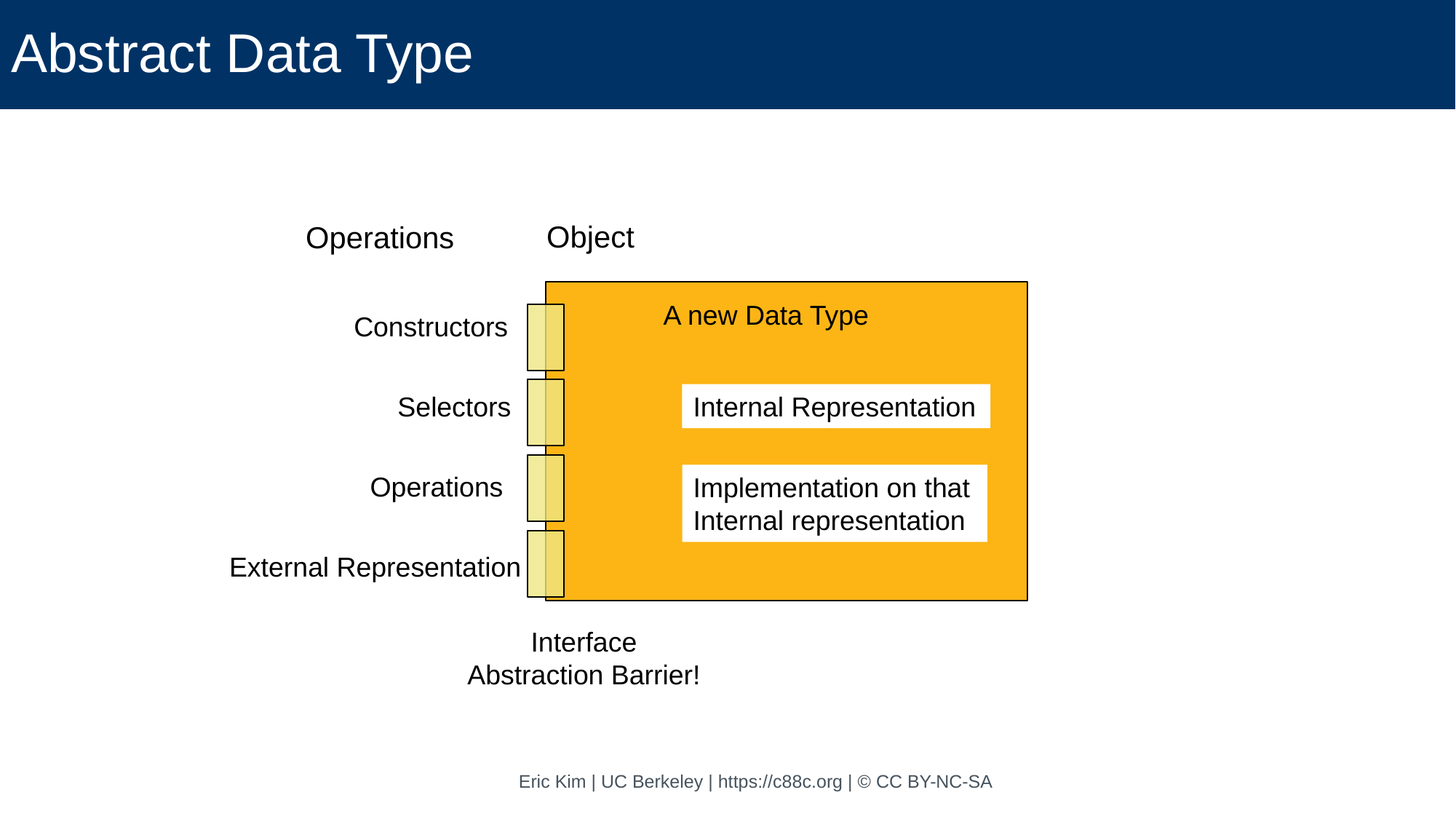

# Abstract Data Type
Object
Operations

A new Data Type
Constructors

Selectors
Internal Representation

Operations
Implementation on that
Internal representation

External Representation
Interface
Abstraction Barrier!
Eric Kim | UC Berkeley | https://c88c.org | © CC BY-NC-SA